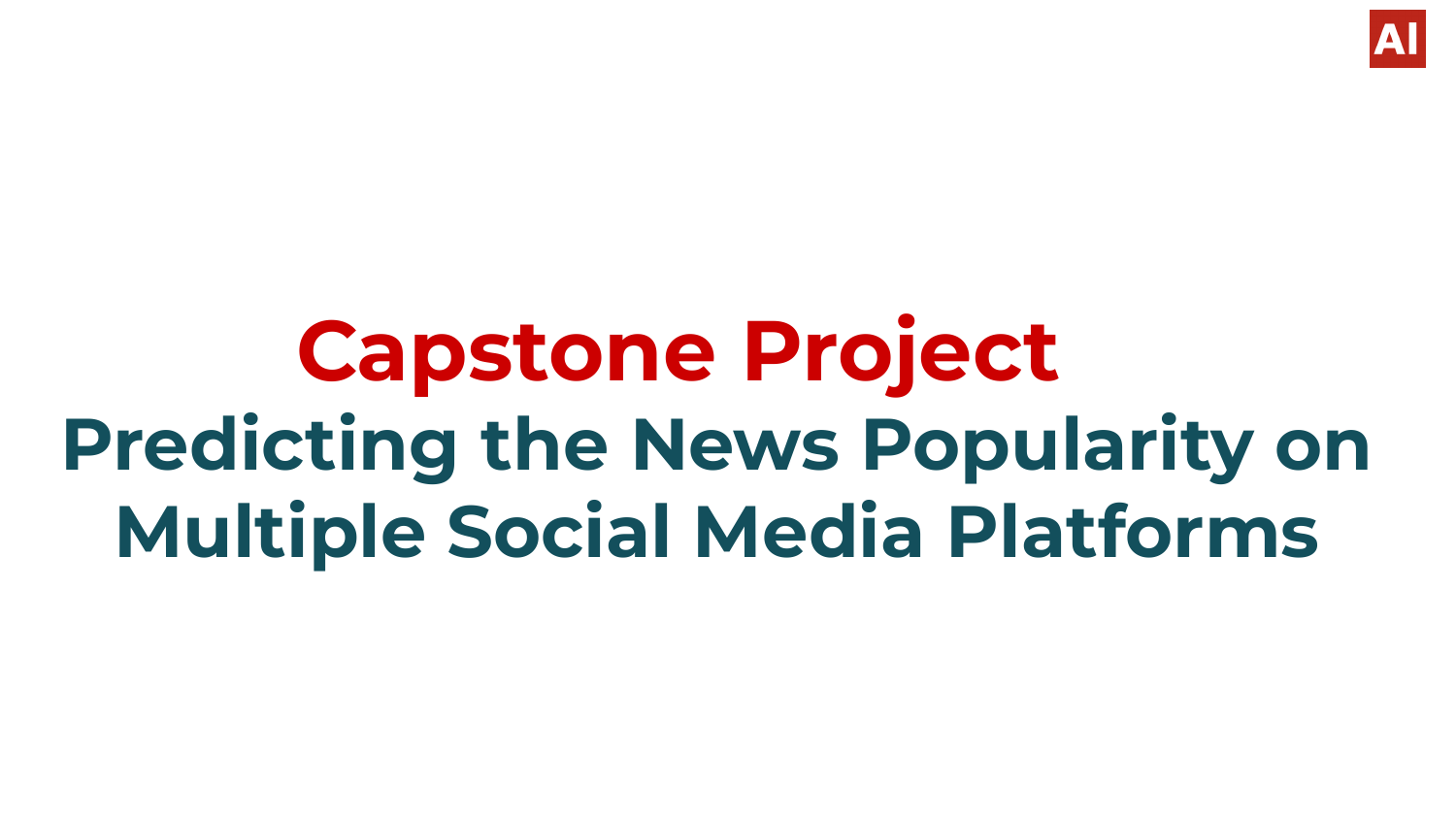

# Capstone Project
Predicting the News Popularity on Multiple Social Media Platforms